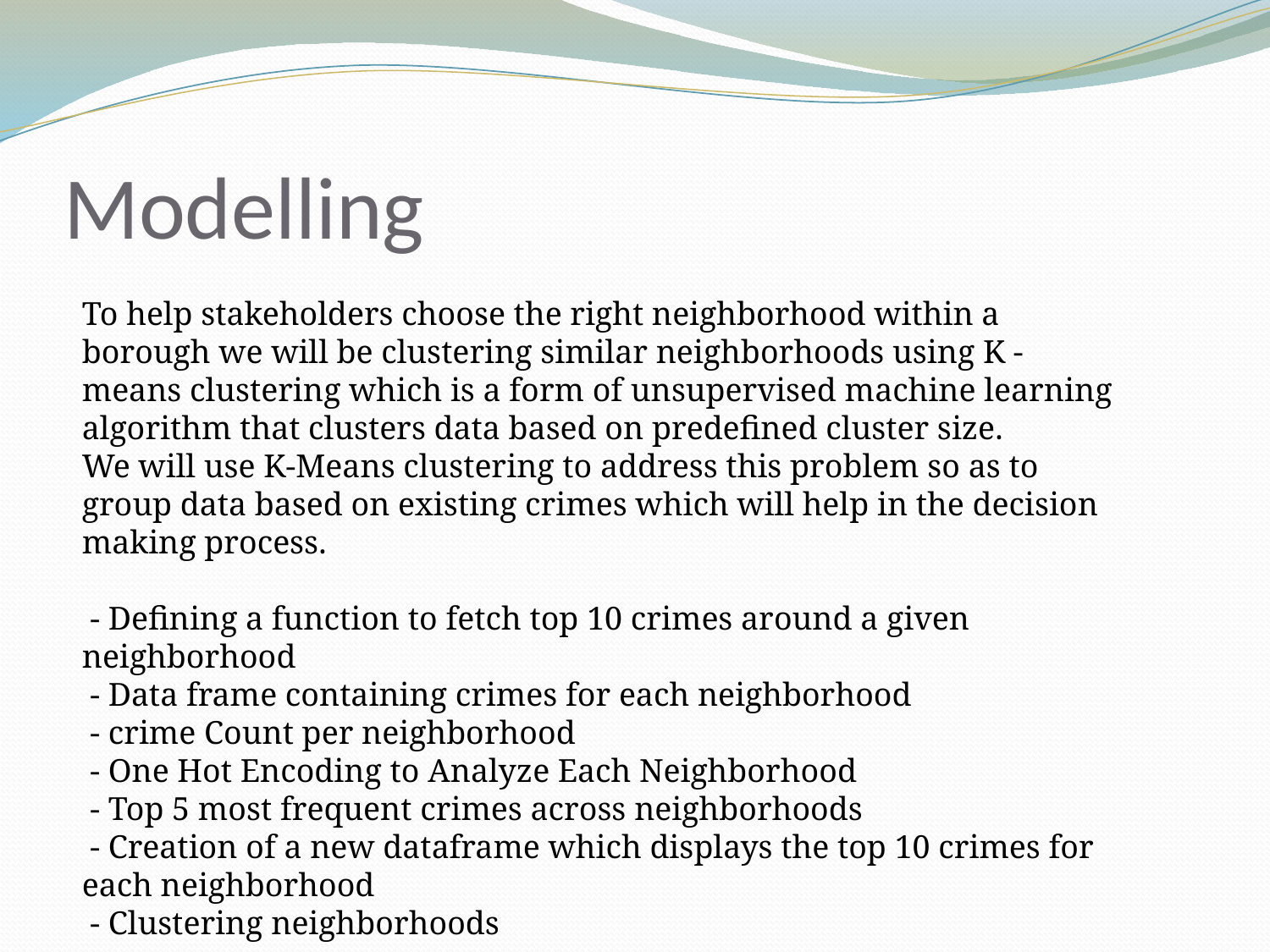

# Modelling
To help stakeholders choose the right neighborhood within a borough we will be clustering similar neighborhoods using K - means clustering which is a form of unsupervised machine learning algorithm that clusters data based on predefined cluster size.
We will use K-Means clustering to address this problem so as to group data based on existing crimes which will help in the decision making process.

 - Defining a function to fetch top 10 crimes around a given neighborhood
 - Data frame containing crimes for each neighborhood
 - crime Count per neighborhood
 - One Hot Encoding to Analyze Each Neighborhood
 - Top 5 most frequent crimes across neighborhoods
 - Creation of a new dataframe which displays the top 10 crimes for each neighborhood
 - Clustering neighborhoods